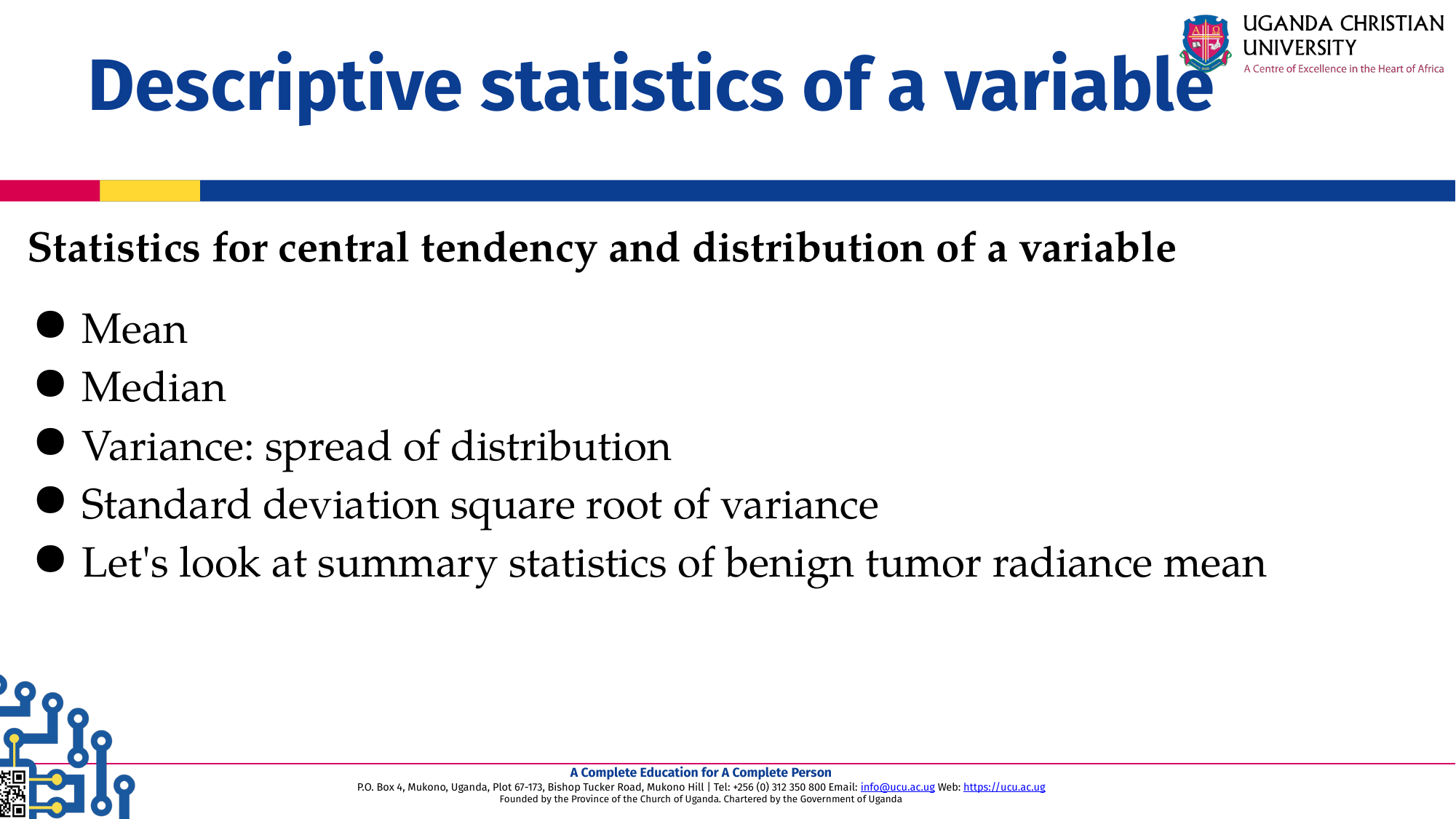

Descriptive statistics of a variable

Statistics for central tendency and distribution of a variable
Mean
Median
Variance: spread of distribution
Standard deviation square root of variance
Let's look at summary statistics of benign tumor radiance mean